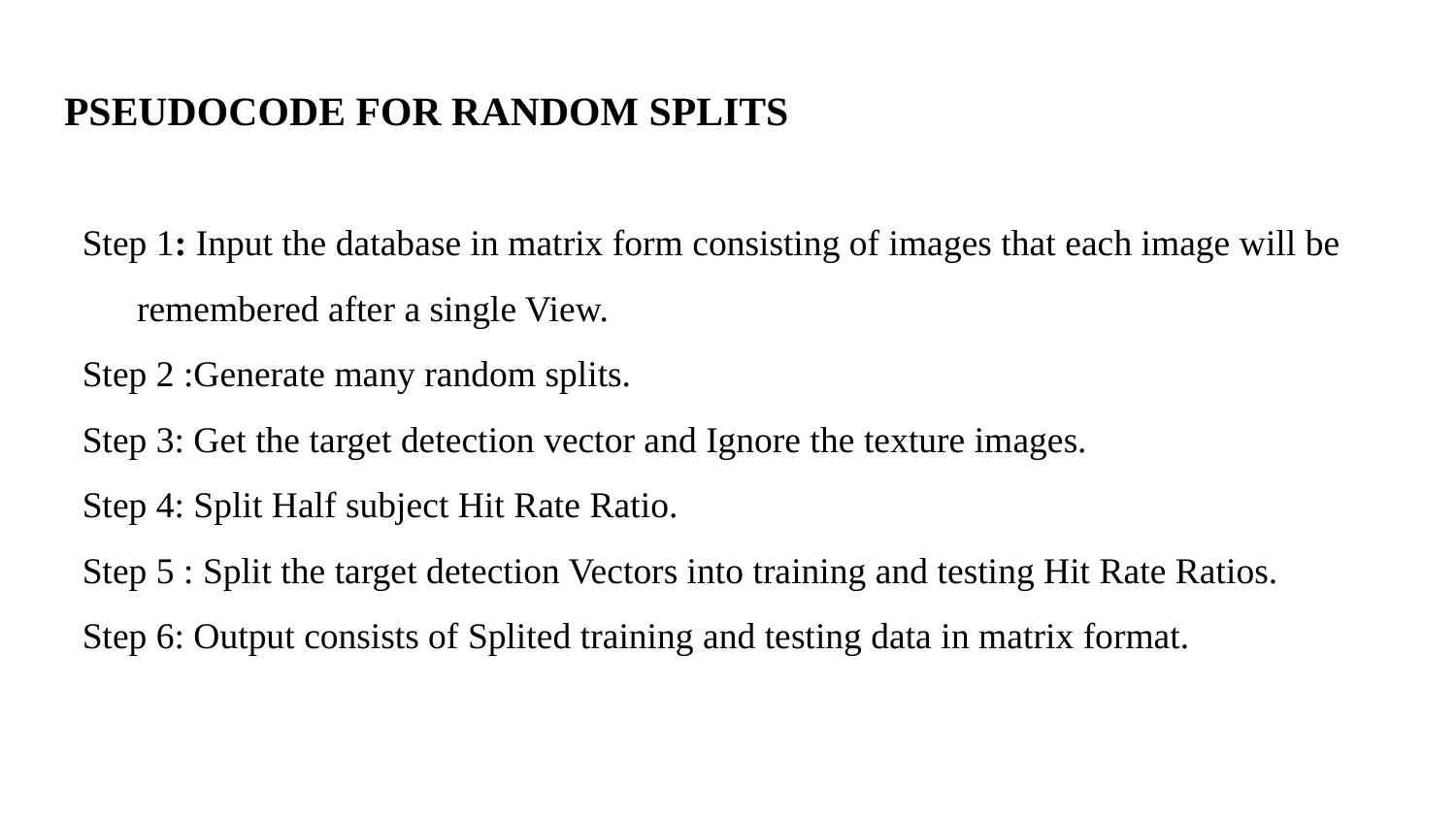

# PSEUDOCODE FOR RANDOM SPLITS
Step 1: Input the database in matrix form consisting of images that each image will be remembered after a single View.
Step 2 :Generate many random splits.
Step 3: Get the target detection vector and Ignore the texture images.
Step 4: Split Half subject Hit Rate Ratio.
Step 5 : Split the target detection Vectors into training and testing Hit Rate Ratios.
Step 6: Output consists of Splited training and testing data in matrix format.